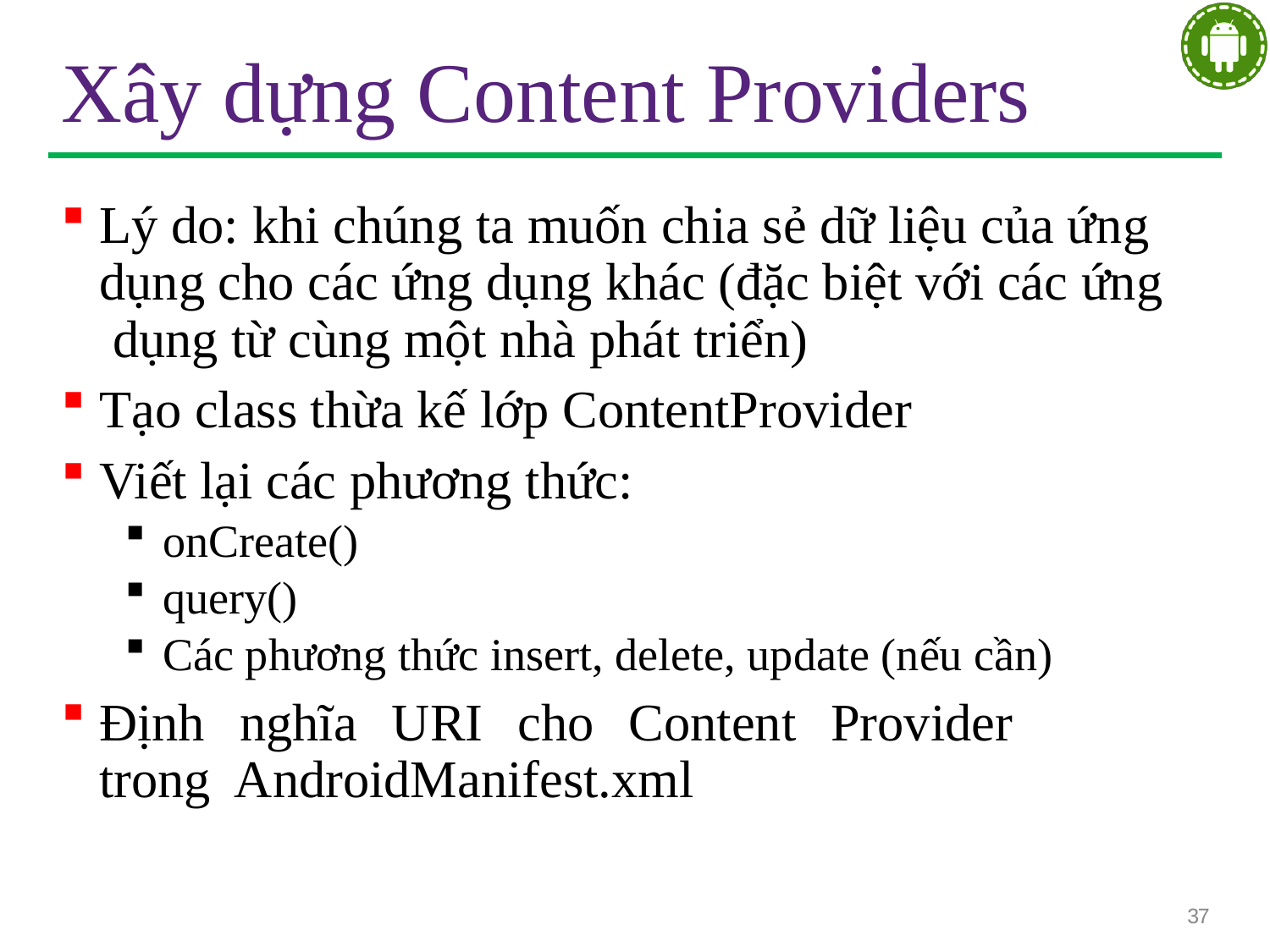

# Xây dựng Content Providers
Lý do: khi chúng ta muốn chia sẻ dữ liệu của ứng  dụng cho các ứng dụng khác (đặc biệt với các ứng  dụng từ cùng một nhà phát triển)
Tạo class thừa kế lớp ContentProvider
Viết lại các phương thức:
onCreate()
query()
Các phương thức insert, delete, update (nếu cần)
Định nghĩa URI cho Content Provider trong  AndroidManifest.xml
37